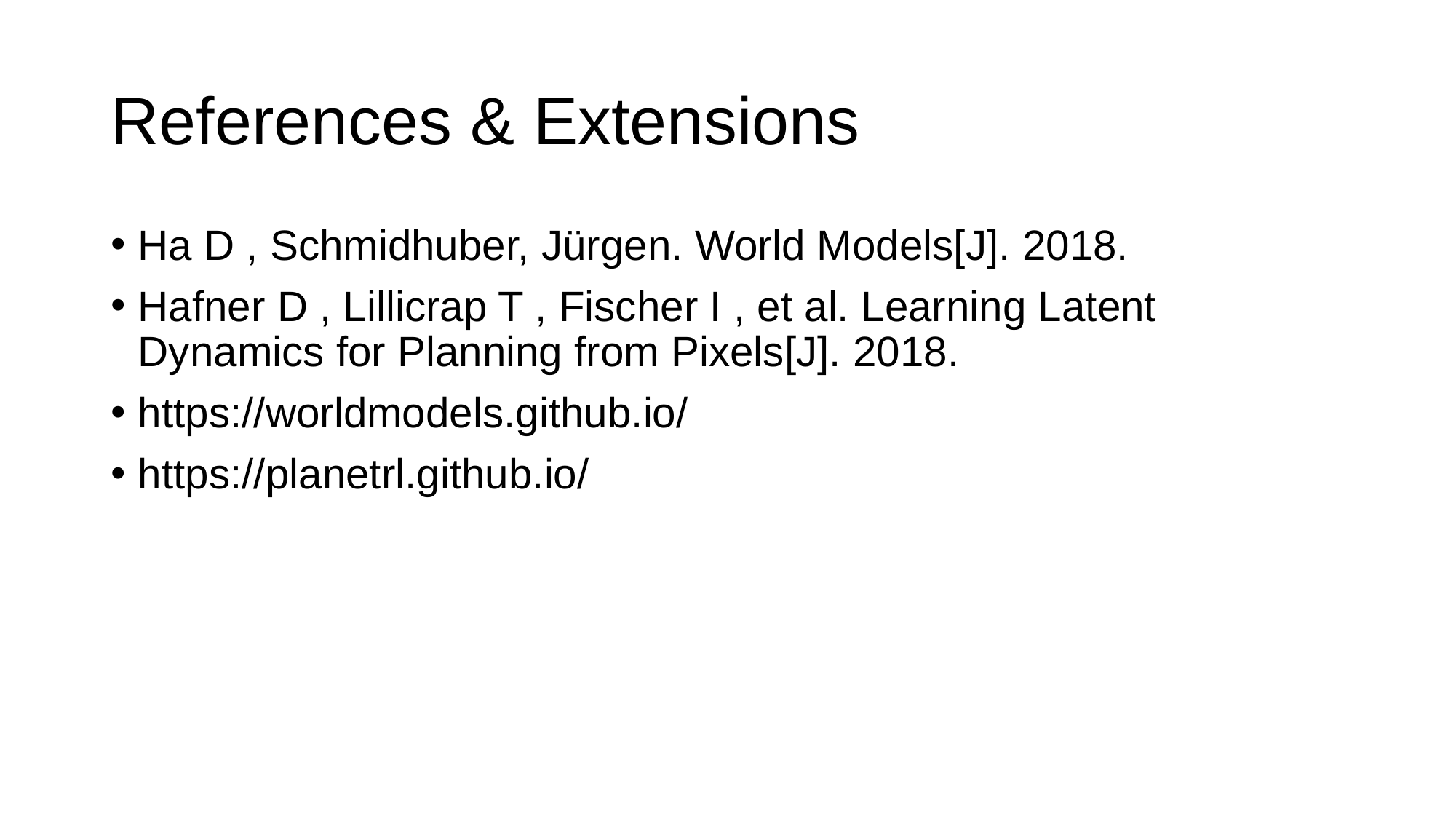

# References & Extensions
Ha D , Schmidhuber, Jürgen. World Models[J]. 2018.
Hafner D , Lillicrap T , Fischer I , et al. Learning Latent Dynamics for Planning from Pixels[J]. 2018.
https://worldmodels.github.io/
https://planetrl.github.io/